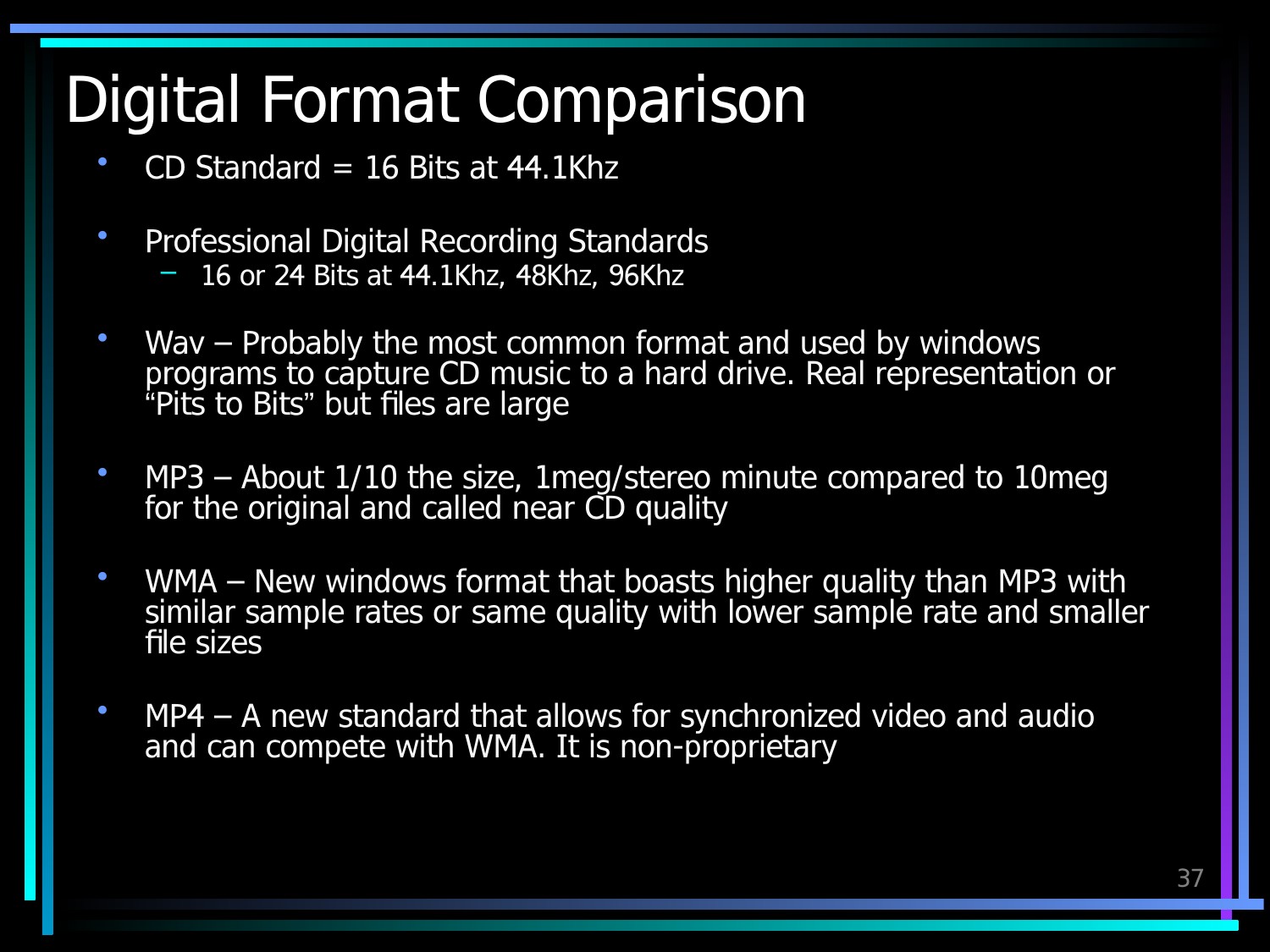

# Digital Format Comparison
CD Standard = 16 Bits at 44.1Khz

Professional Digital Recording Standards
16 or 24 Bits at 44.1Khz, 48Khz, 96Khz

Wav – Probably the most common format and used by windows programs to capture CD music to a hard drive. Real representation or “Pits to Bits” but files are large

MP3 – About 1/10 the size, 1meg/stereo minute compared to 10meg for the original and called near CD quality

WMA – New windows format that boasts higher quality than MP3 with similar sample rates or same quality with lower sample rate and smaller file sizes

MP4 – A new standard that allows for synchronized video and audio and can compete with WMA. It is non-proprietary

37